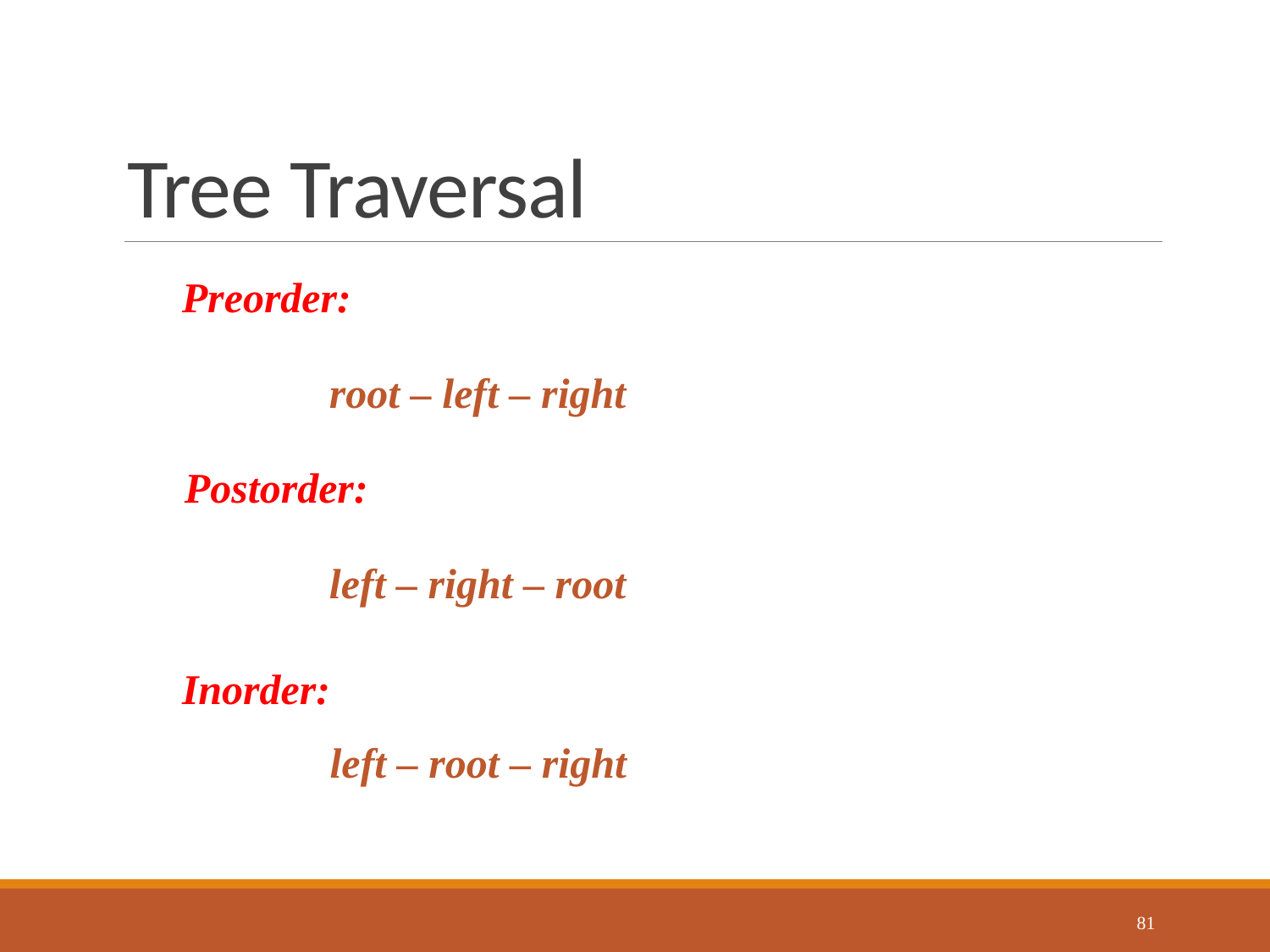

# Tree Traversal
Preorder:
root – left – right
Postorder:
left – right – root
Inorder:
left – root – right
81